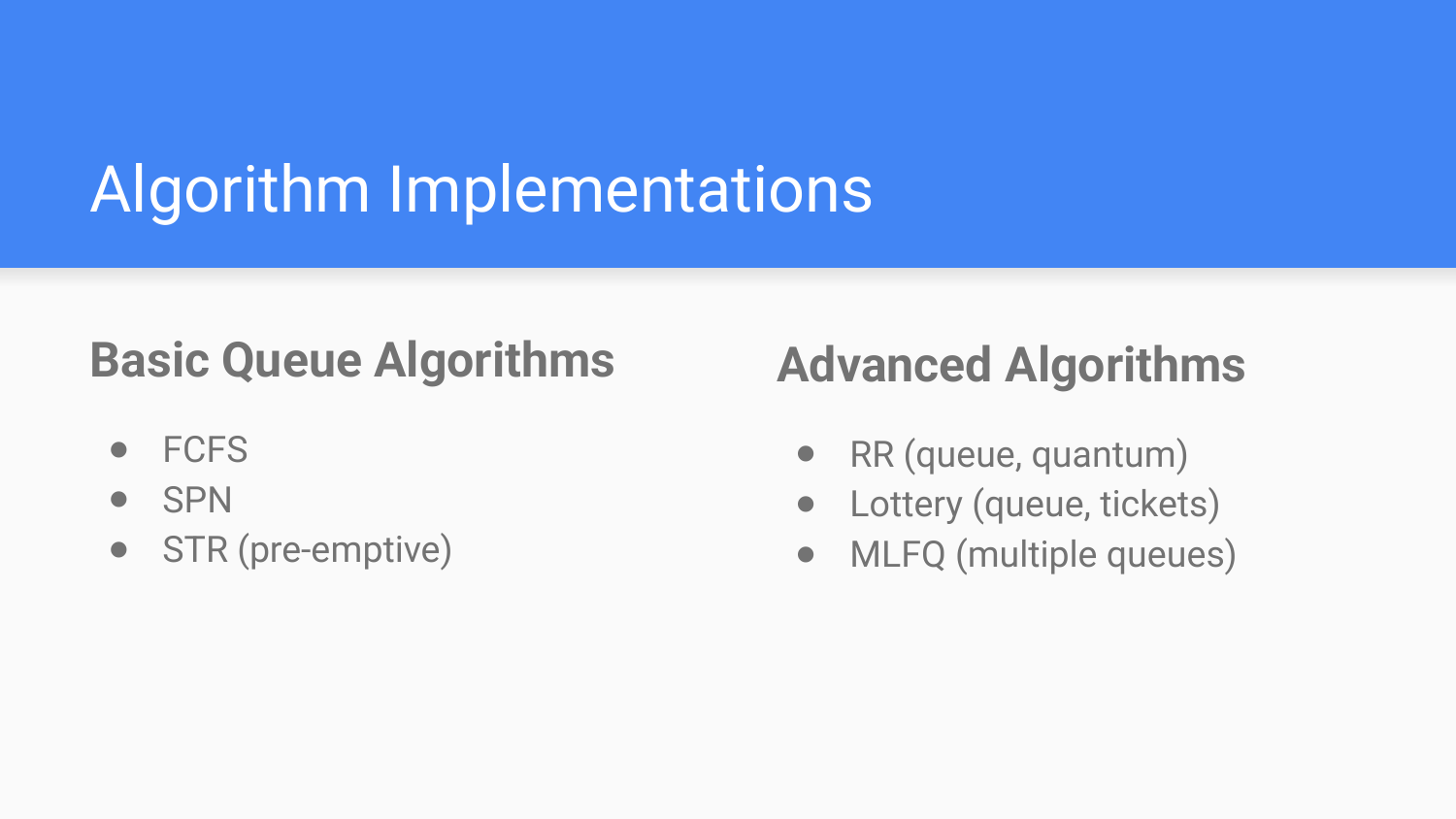

# Algorithm Implementations
Basic Queue Algorithms
FCFS
SPN
STR (pre-emptive)
Advanced Algorithms
RR (queue, quantum)
Lottery (queue, tickets)
MLFQ (multiple queues)